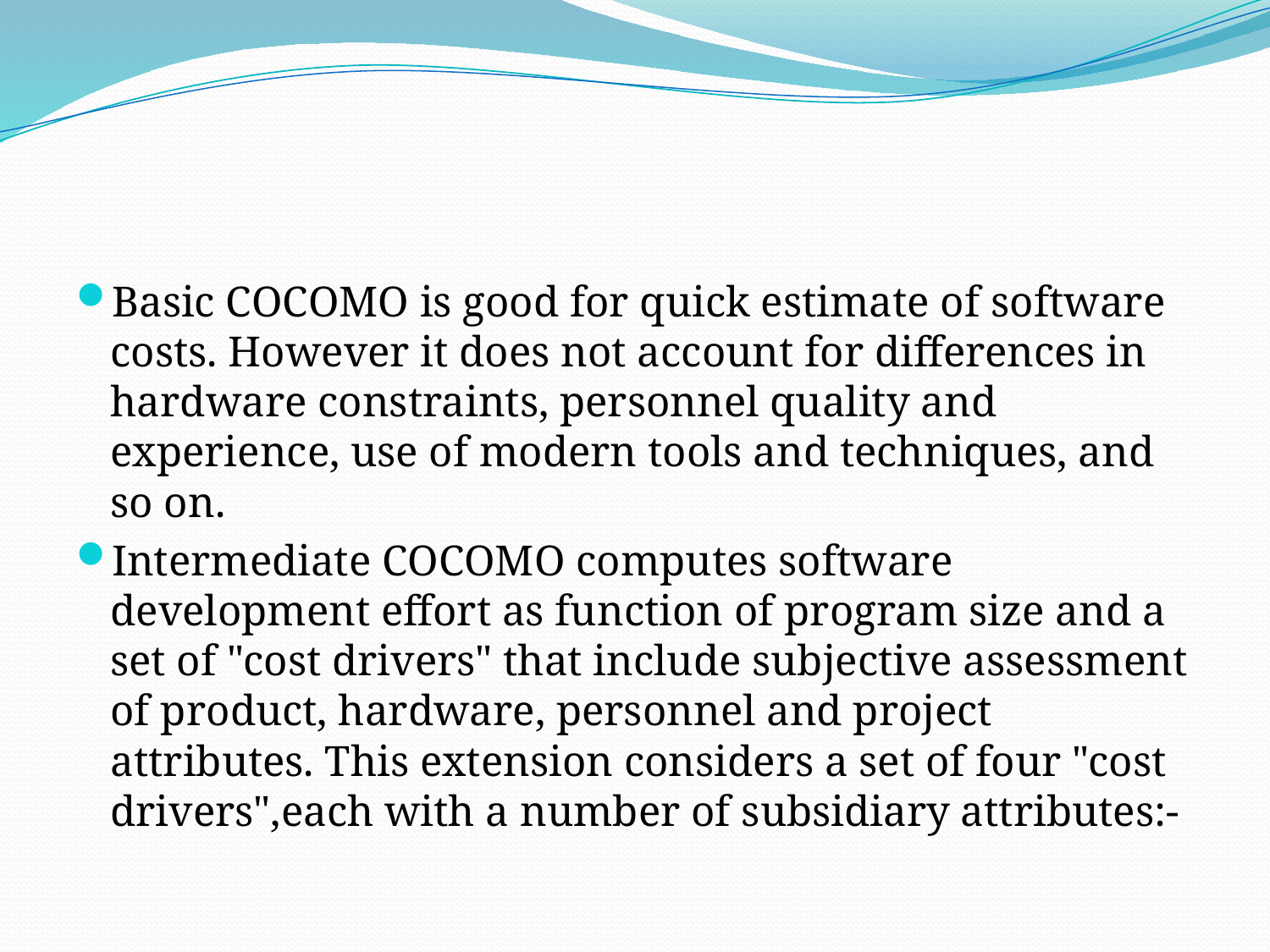

#
Basic COCOMO is good for quick estimate of software costs. However it does not account for differences in hardware constraints, personnel quality and experience, use of modern tools and techniques, and so on.
Intermediate COCOMO computes software development effort as function of program size and a set of "cost drivers" that include subjective assessment of product, hardware, personnel and project attributes. This extension considers a set of four "cost drivers",each with a number of subsidiary attributes:-